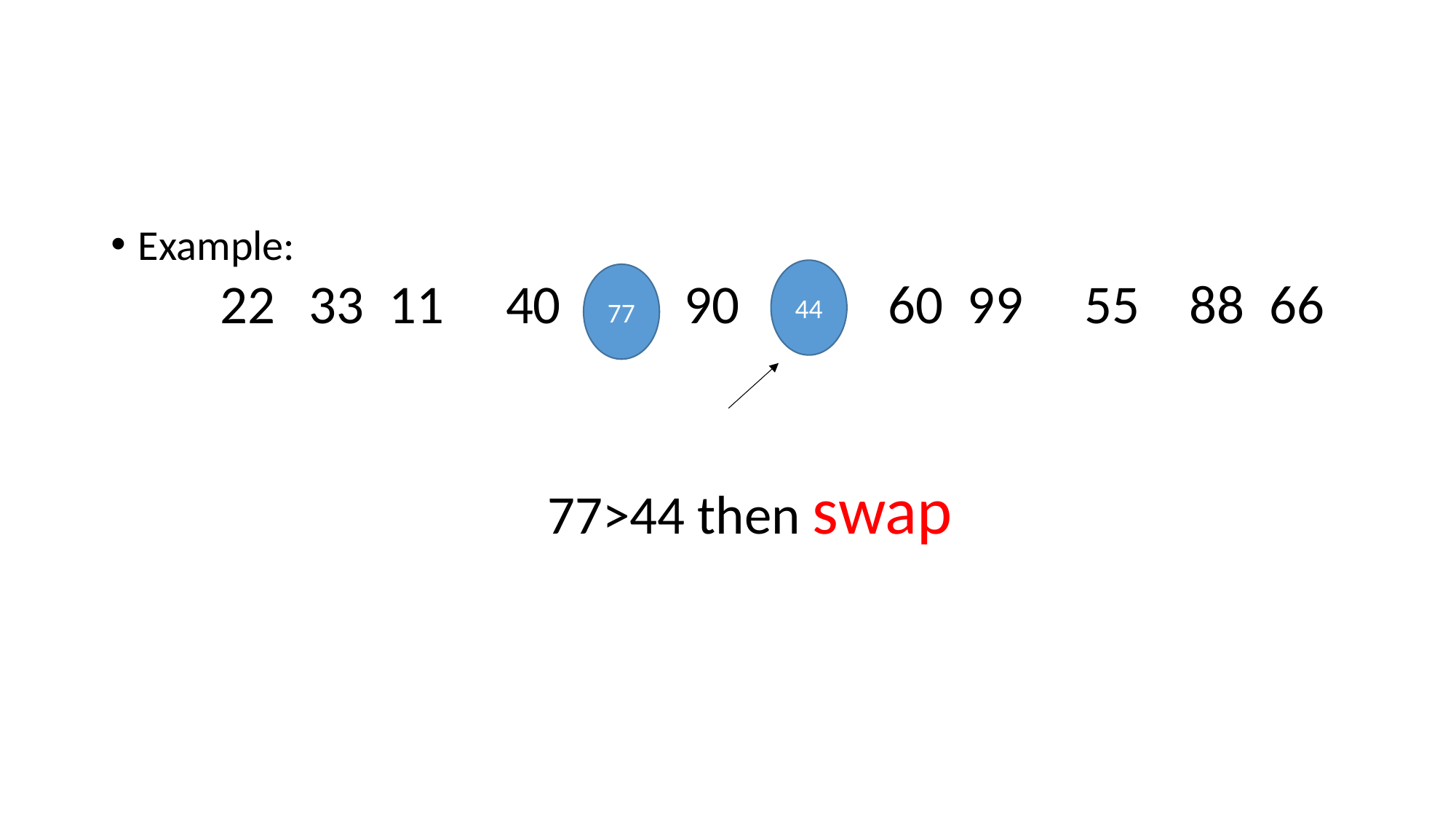

#
Example:
33  11     40          90            60  99     55    88  66

			77>44 then swap
44
77